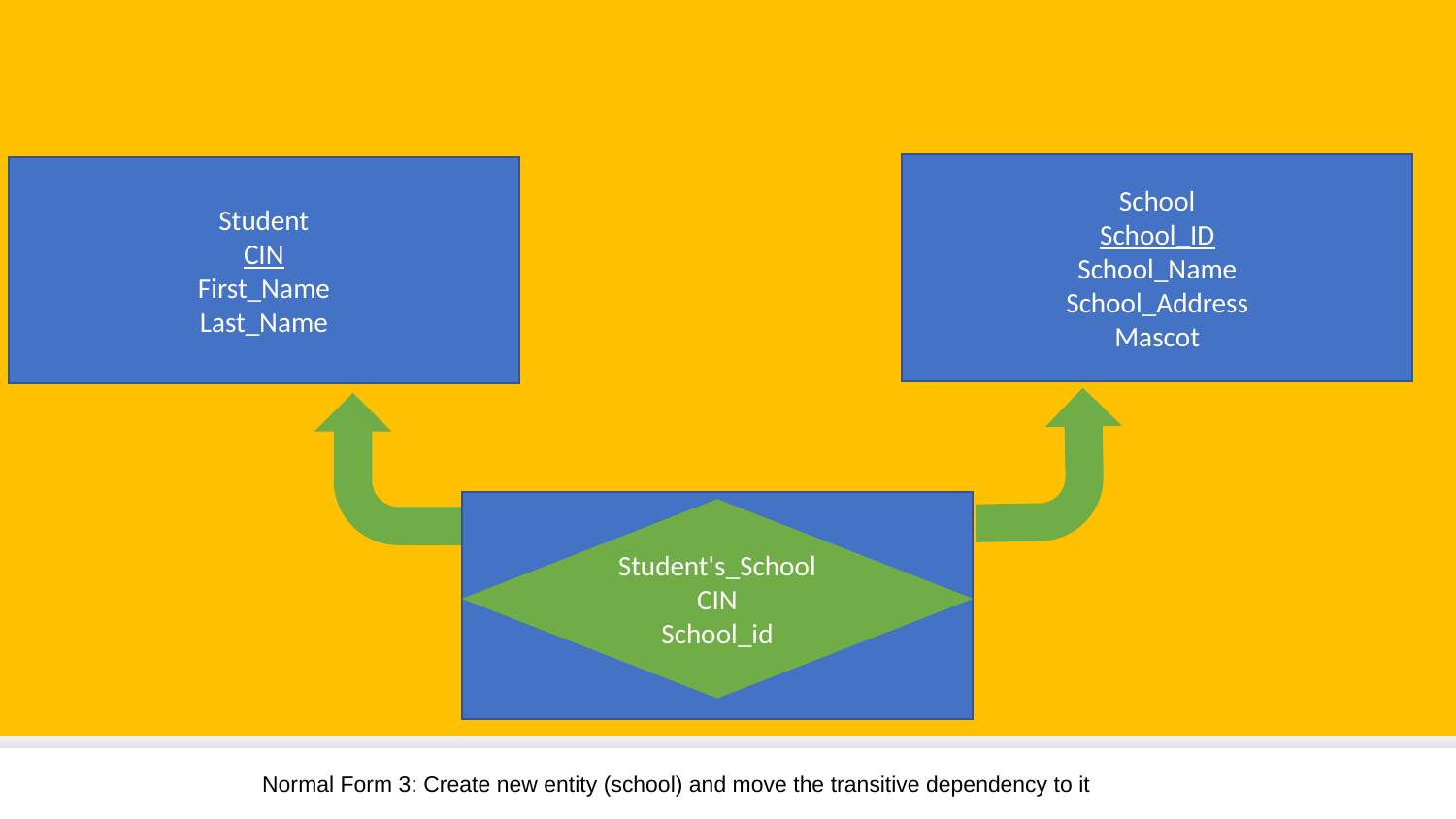

School
School_ID
School_Name
School_Address
Mascot
Student
CIN
First_Name
Last_Name

Student's_School
CIN
School_id
Normal Form 3: Create new entity (school) and move the transitive dependency to it